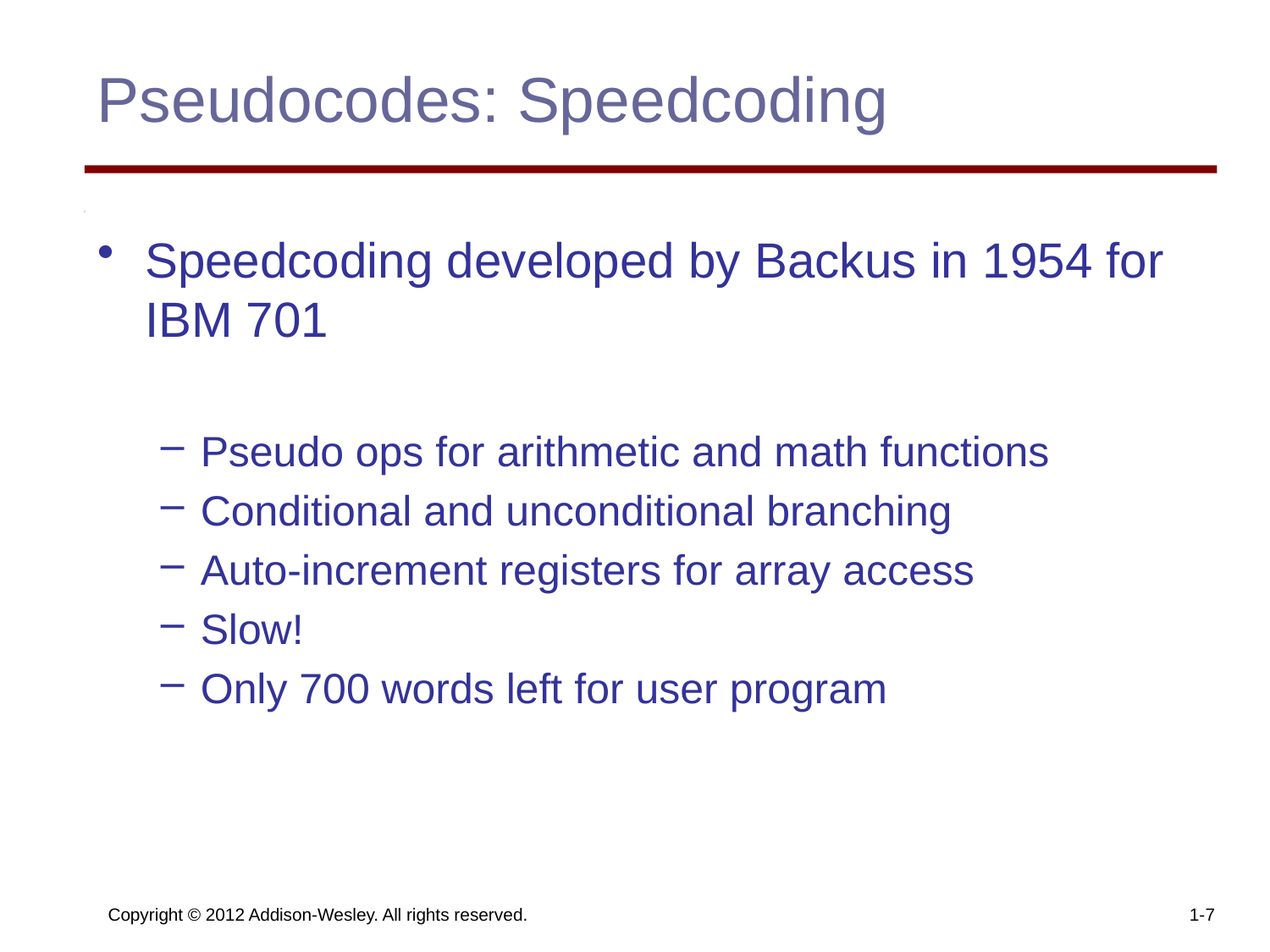

# Pseudocodes: Speedcoding
Speedcoding developed by Backus in 1954 for IBM 701

Pseudo ops for arithmetic and math functions
Conditional and unconditional branching
Auto-increment registers for array access
Slow!
Only 700 words left for user program

Copyright © 2012 Addison-Wesley. All rights reserved.
1-7